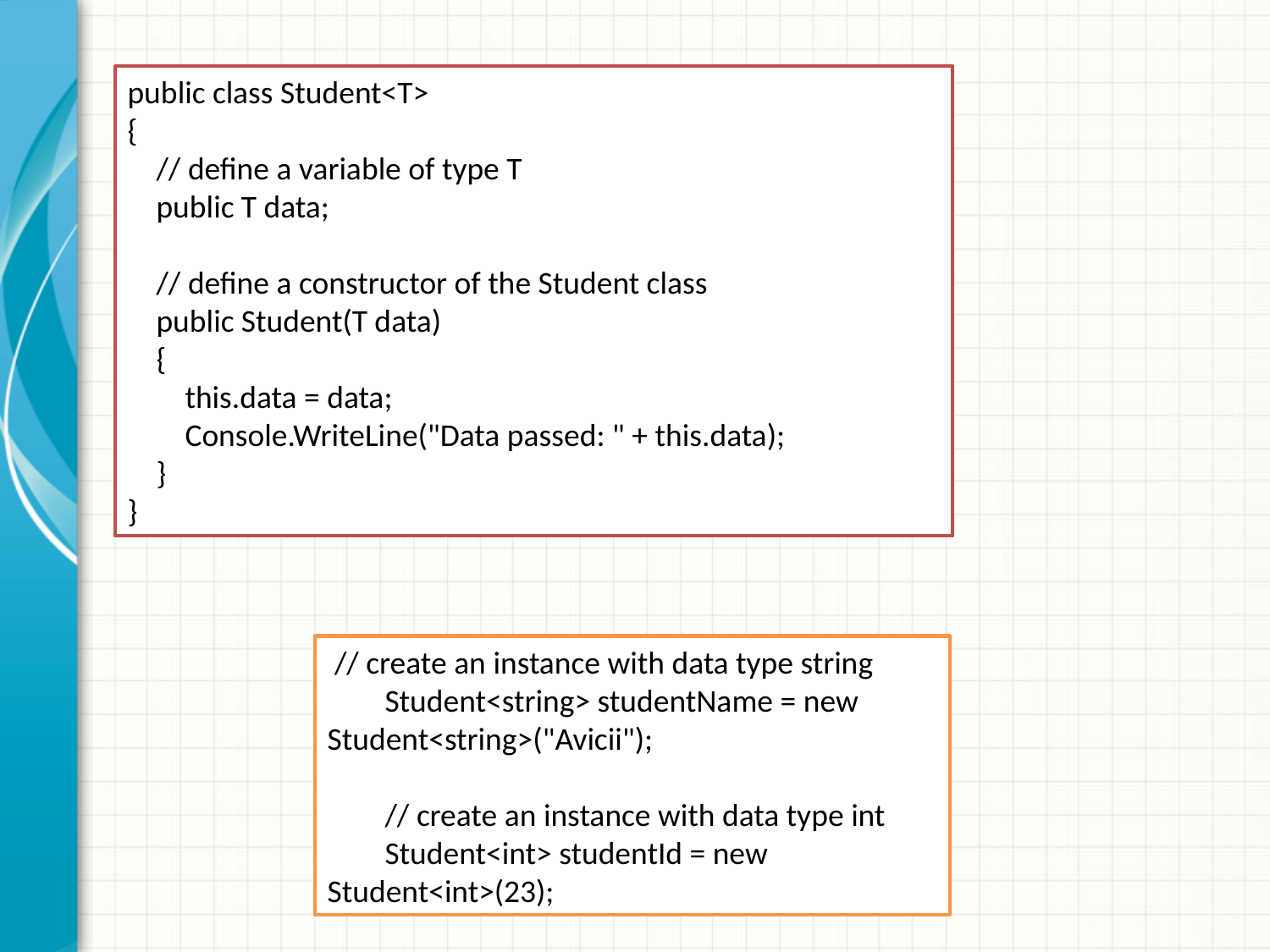

public class Student<T>
{
    // define a variable of type T
    public T data;

    // define a constructor of the Student class
    public Student(T data)
    {
        this.data = data;
        Console.WriteLine("Data passed: " + this.data);
    }
}
 // create an instance with data type string
        Student<string> studentName = new Student<string>("Avicii");

        // create an instance with data type int
        Student<int> studentId = new Student<int>(23);